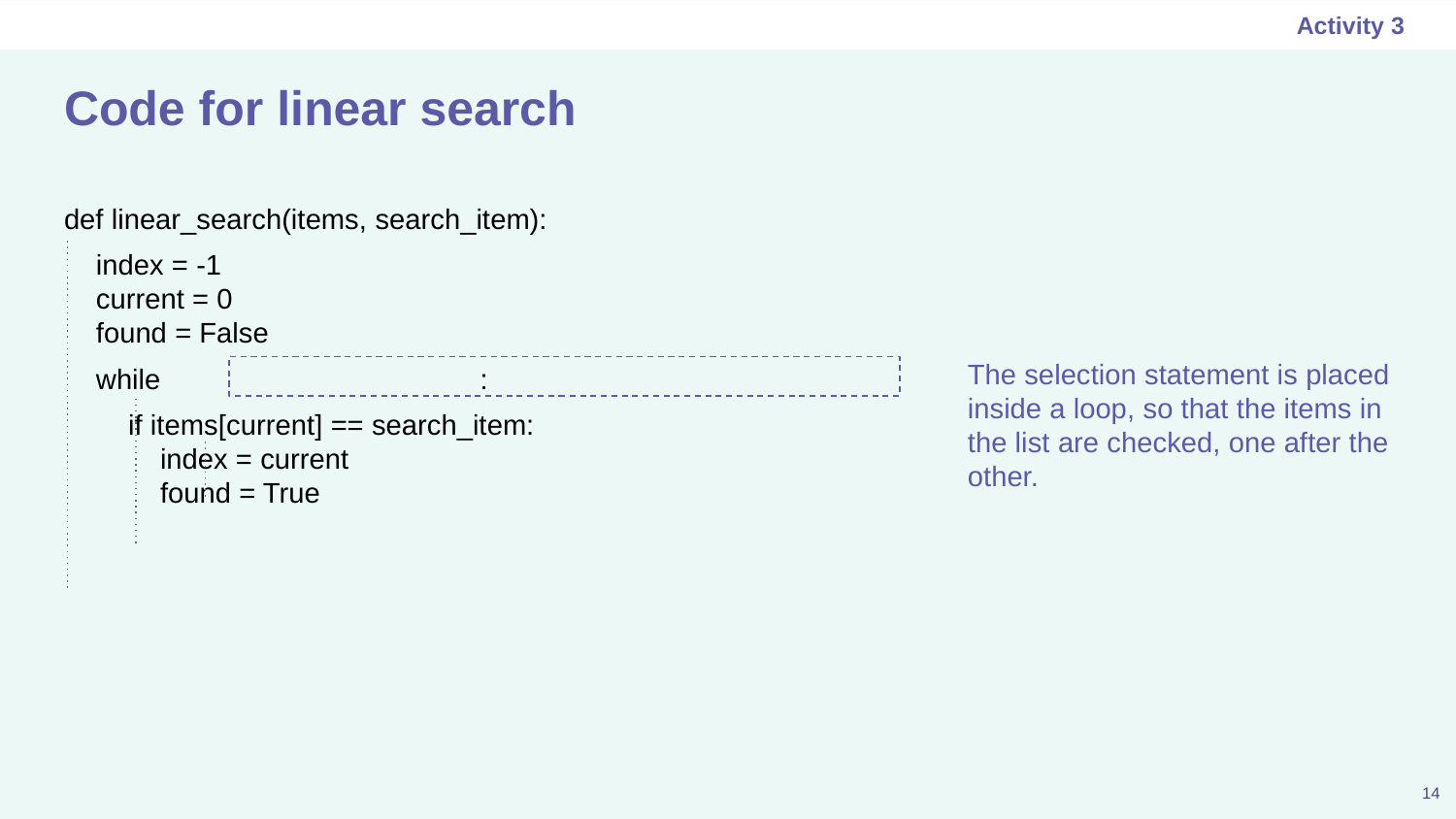

Activity 3
# Code for linear search
def linear_search(items, search_item):
    index = -1
    current = 0
    found = False
    while                                        :
        if items[current] == search_item:
            index = current
            found = True

The selection statement is placed inside a loop, so that the items in the list are checked, one after the other.

14